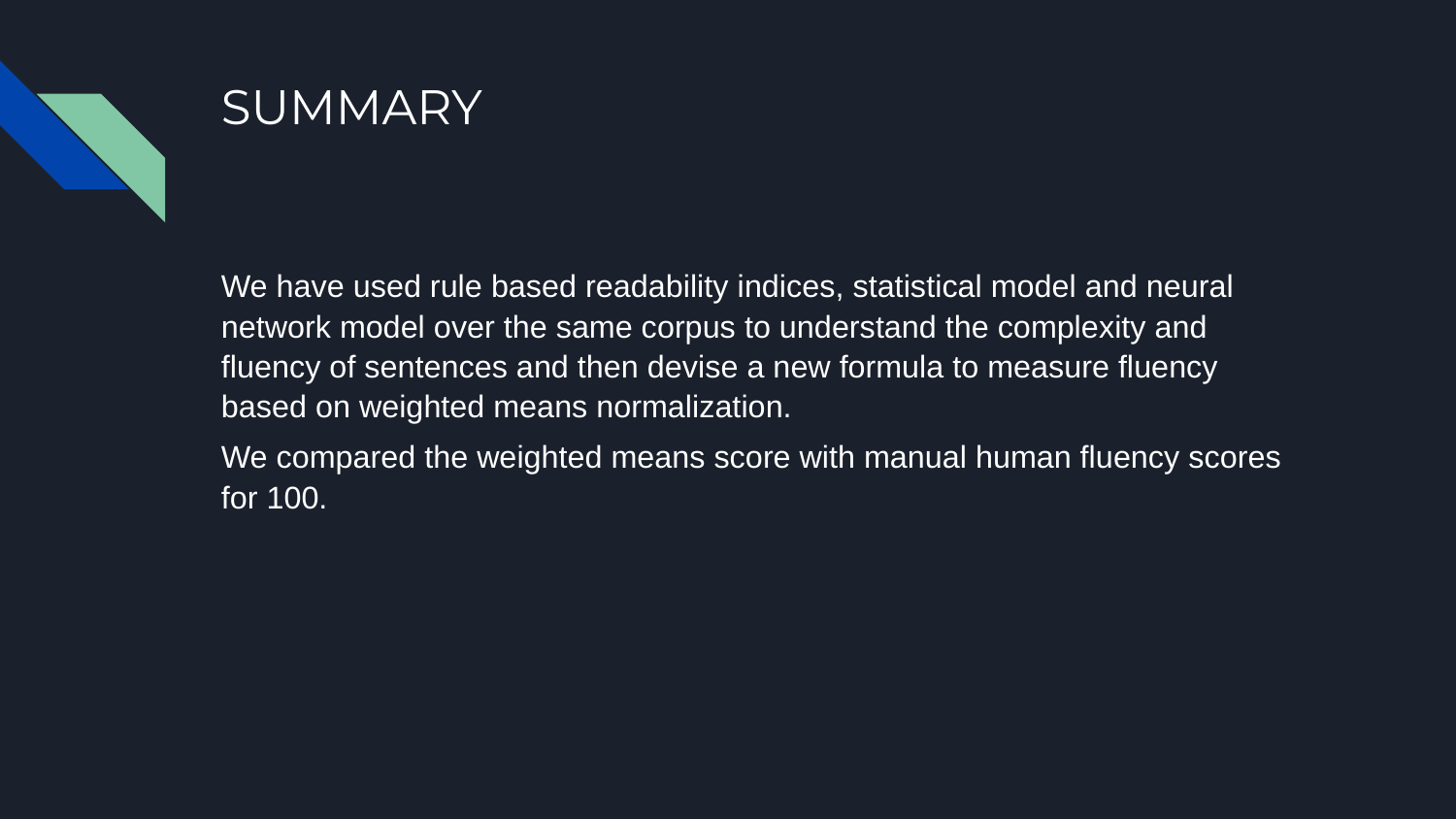

# SUMMARY
We have used rule based readability indices, statistical model and neural network model over the same corpus to understand the complexity and fluency of sentences and then devise a new formula to measure fluency based on weighted means normalization.
We compared the weighted means score with manual human fluency scores for 100.